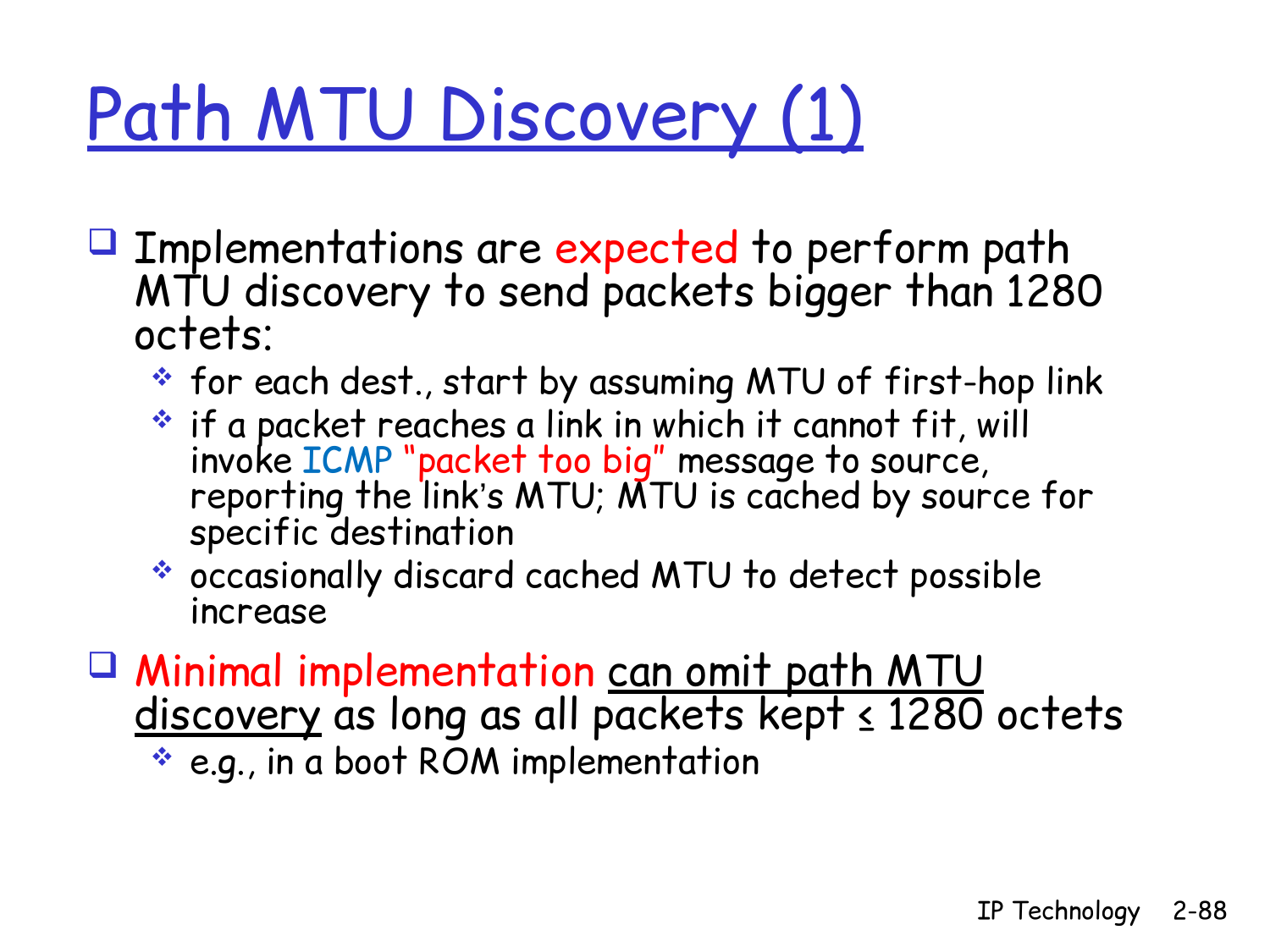

# Path MTU Discovery (1)
Implementations are expected to perform path MTU discovery to send packets bigger than 1280 octets:
for each dest., start by assuming MTU of first-hop link
if a packet reaches a link in which it cannot fit, will invoke ICMP “packet too big” message to source, reporting the link’s MTU; MTU is cached by source for specific destination
occasionally discard cached MTU to detect possible increase
Minimal implementation can omit path MTU discovery as long as all packets kept ≤ 1280 octets
e.g., in a boot ROM implementation
IP Technology
2-88